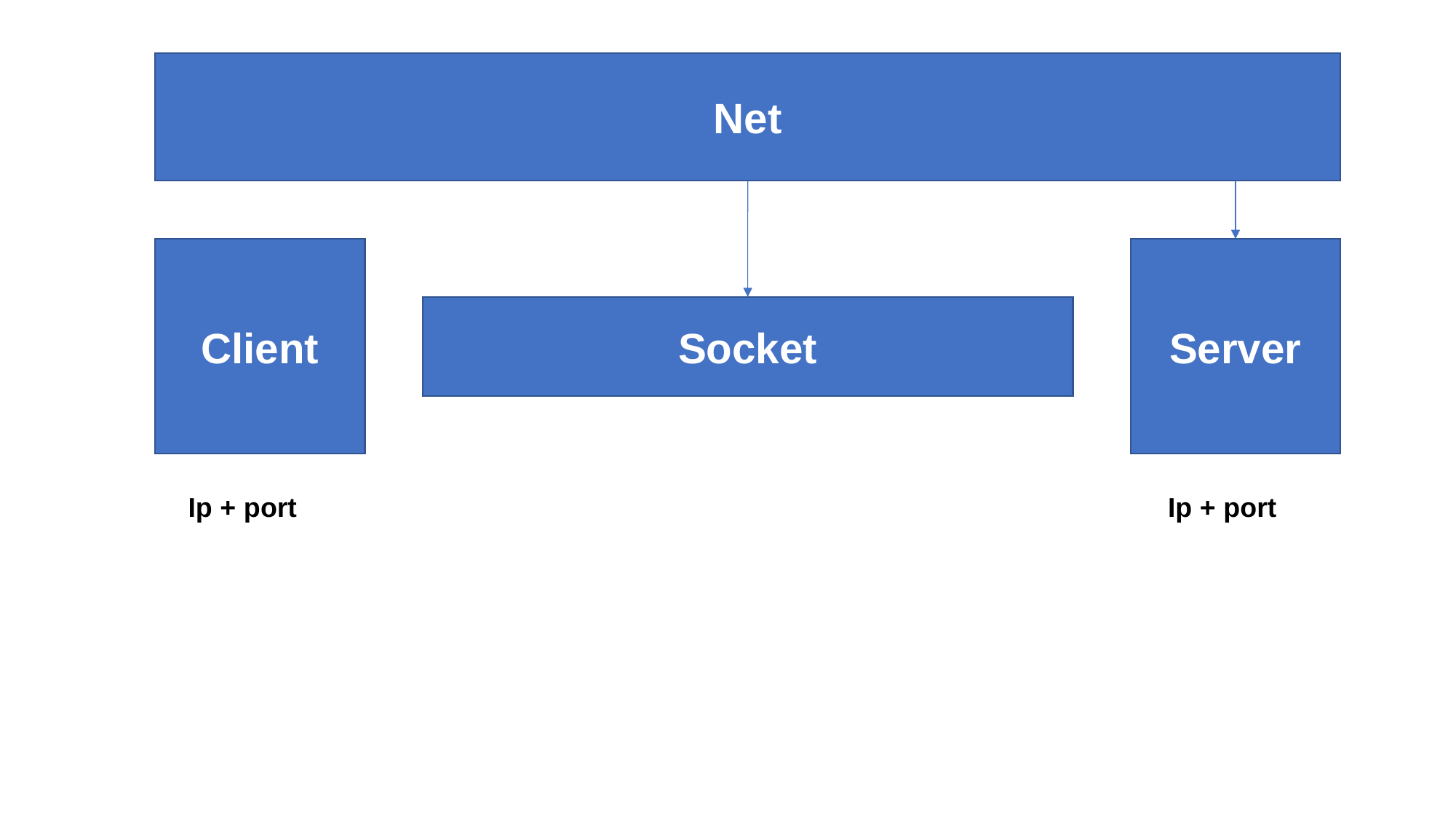

Net
Server
Client
Socket
Ip + port
Ip + port